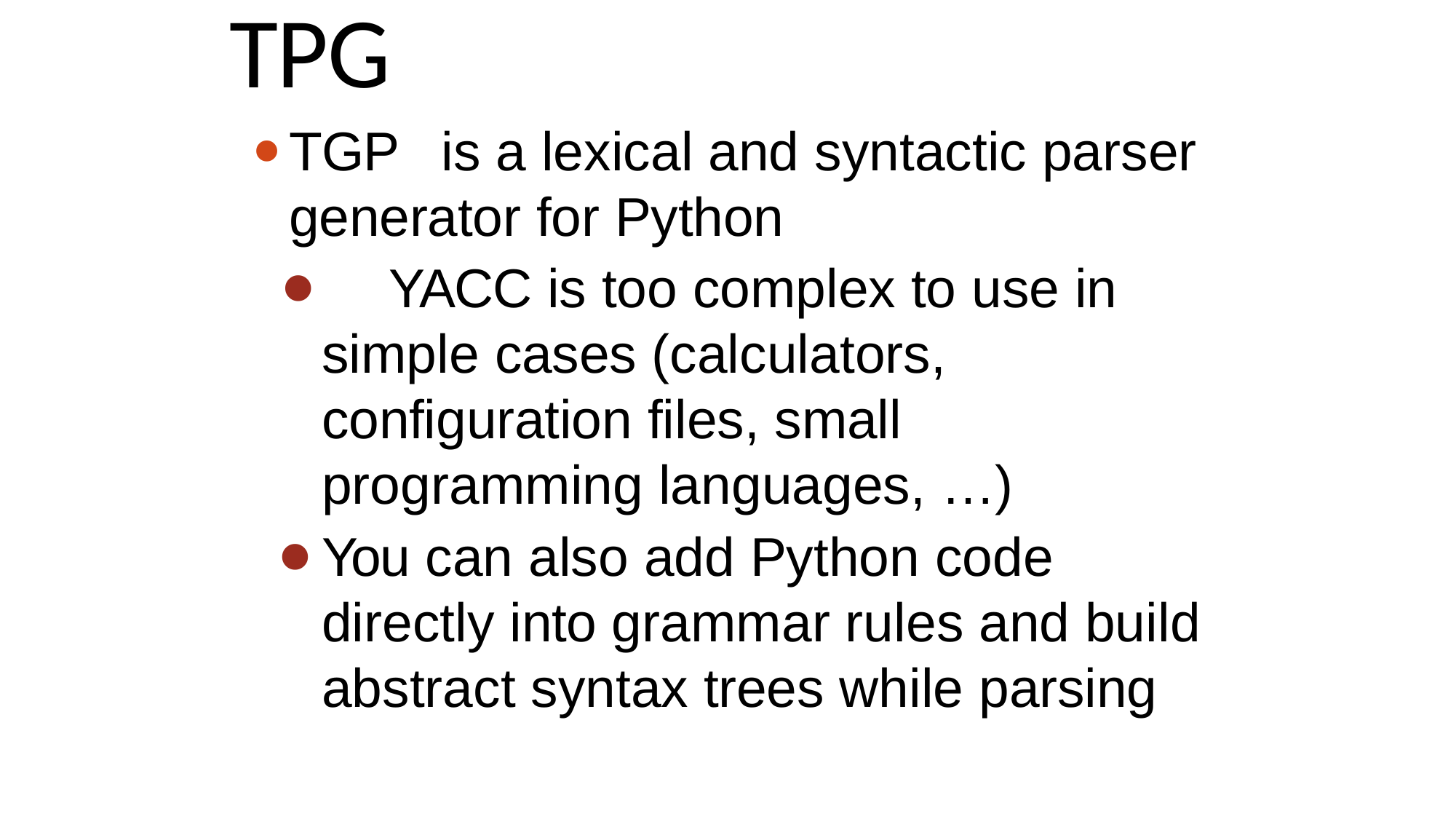

# TPG
TGP	is a lexical and syntactic parser generator for Python
	YACC is too complex to use in simple cases (calculators, configuration files, small programming languages, …)
You can also add Python code directly into grammar rules and build abstract syntax trees while parsing
24